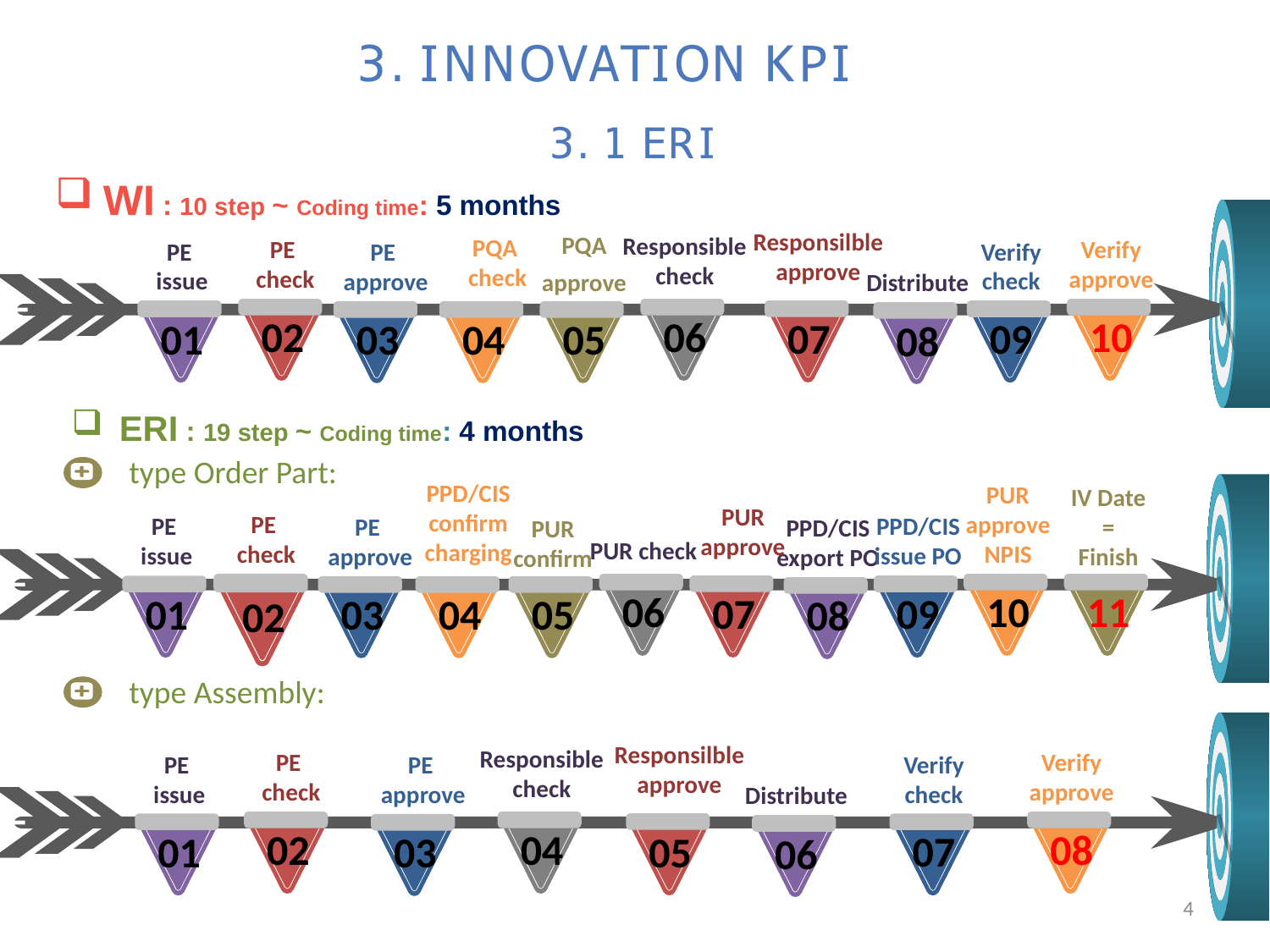

3. Innovation KPI
3. 1 ERI
WI : 10 step ~ Coding time: 5 months

Responsilble approve

07

PQA approve

05

Responsible check

06

PQA
check

04

Verify approve

10

PE
 check

02

Verify check

09

PE
issue

01

PE
approve

03

Distribute

08

ERI : 19 step ~ Coding time: 4 months
type Order Part:

PPD/CIS confirm charging

04

PUR approve NPIS

10

IV Date =
Finish

11

PE
 check

02

PUR approve

07

PPD/CIS issue PO

09

PE
issue

01

PE
approve

03

PPD/CIS export PO

08

PUR confirm

05

PUR check

06

type Assembly:

Responsilble approve

05

Responsible check

04

Verify approve

08

PE
 check

02

Verify check

07

PE
issue

01

PE
approve

03

Distribute

06

4